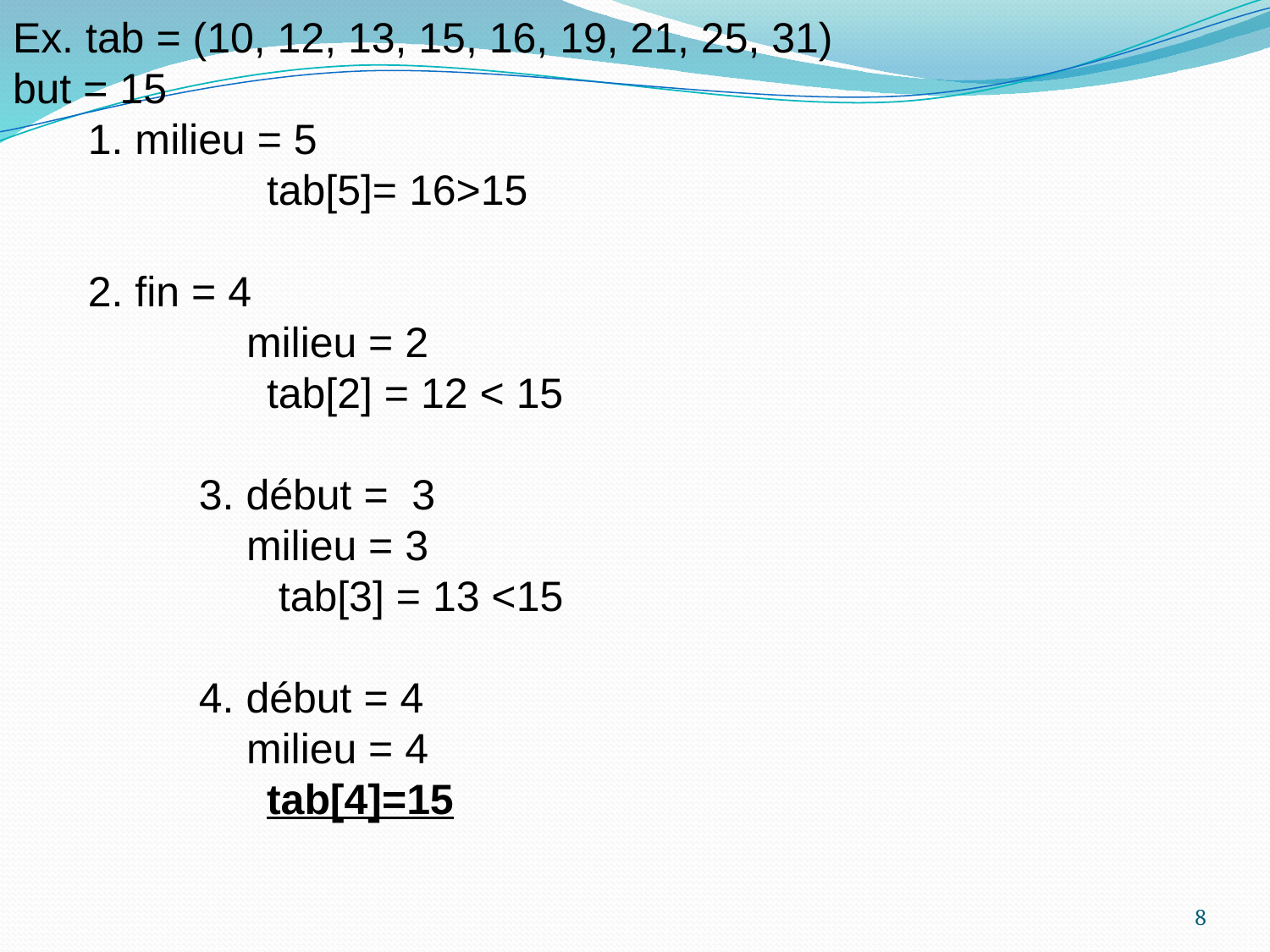

Ex. tab = (10, 12, 13, 15, 16, 19, 21, 25, 31)
but = 15
 1. milieu = 5
	     	tab[5]= 16>15

 2. fin = 4
	         milieu = 2
		tab[2] = 12 < 15

	     3. début =  3
	         milieu = 3
		 tab[3] = 13 <15

	     4. début = 4
	         milieu = 4
		tab[4]=15
8